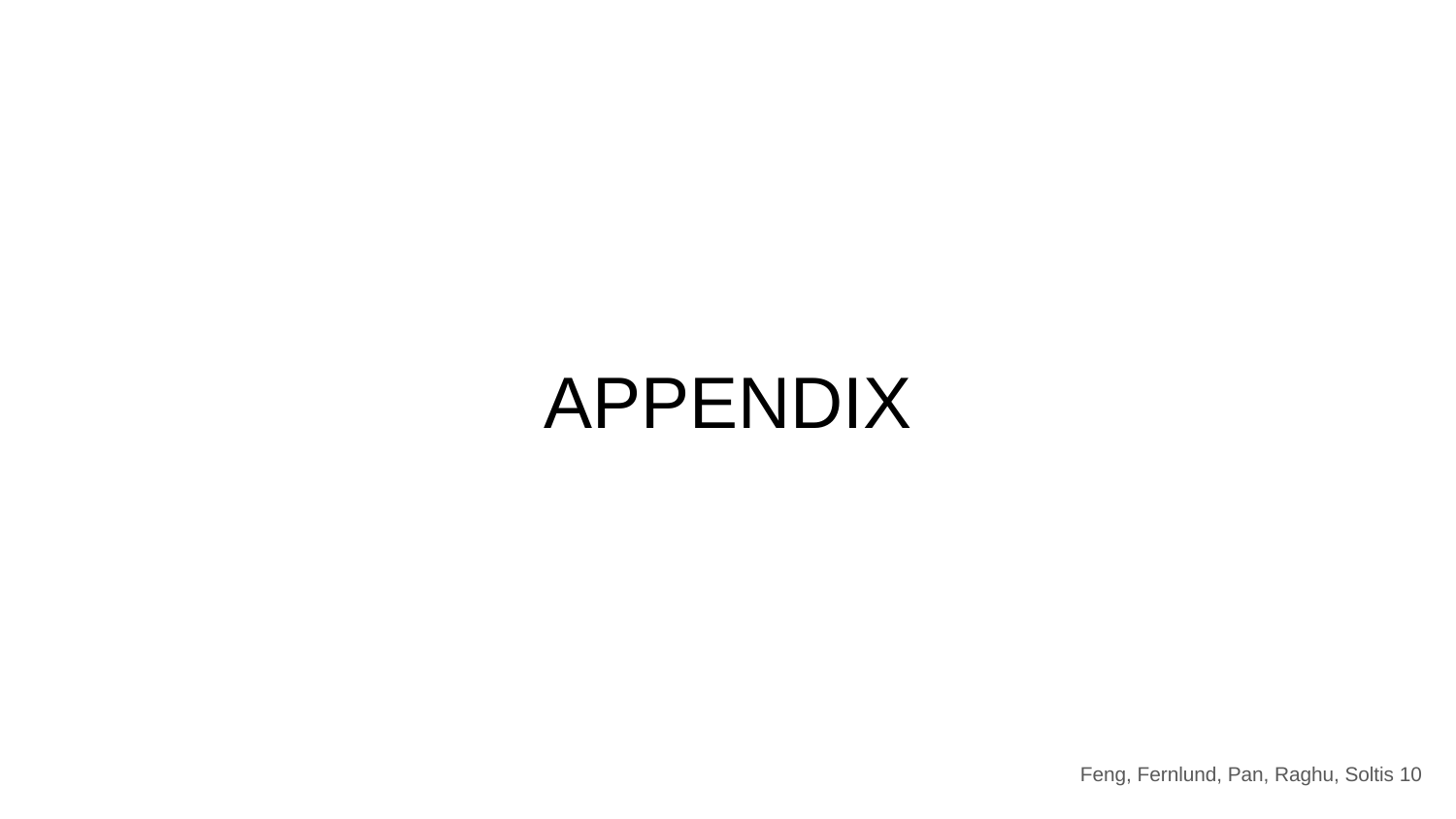

# APPENDIX
Feng, Fernlund, Pan, Raghu, Soltis 10